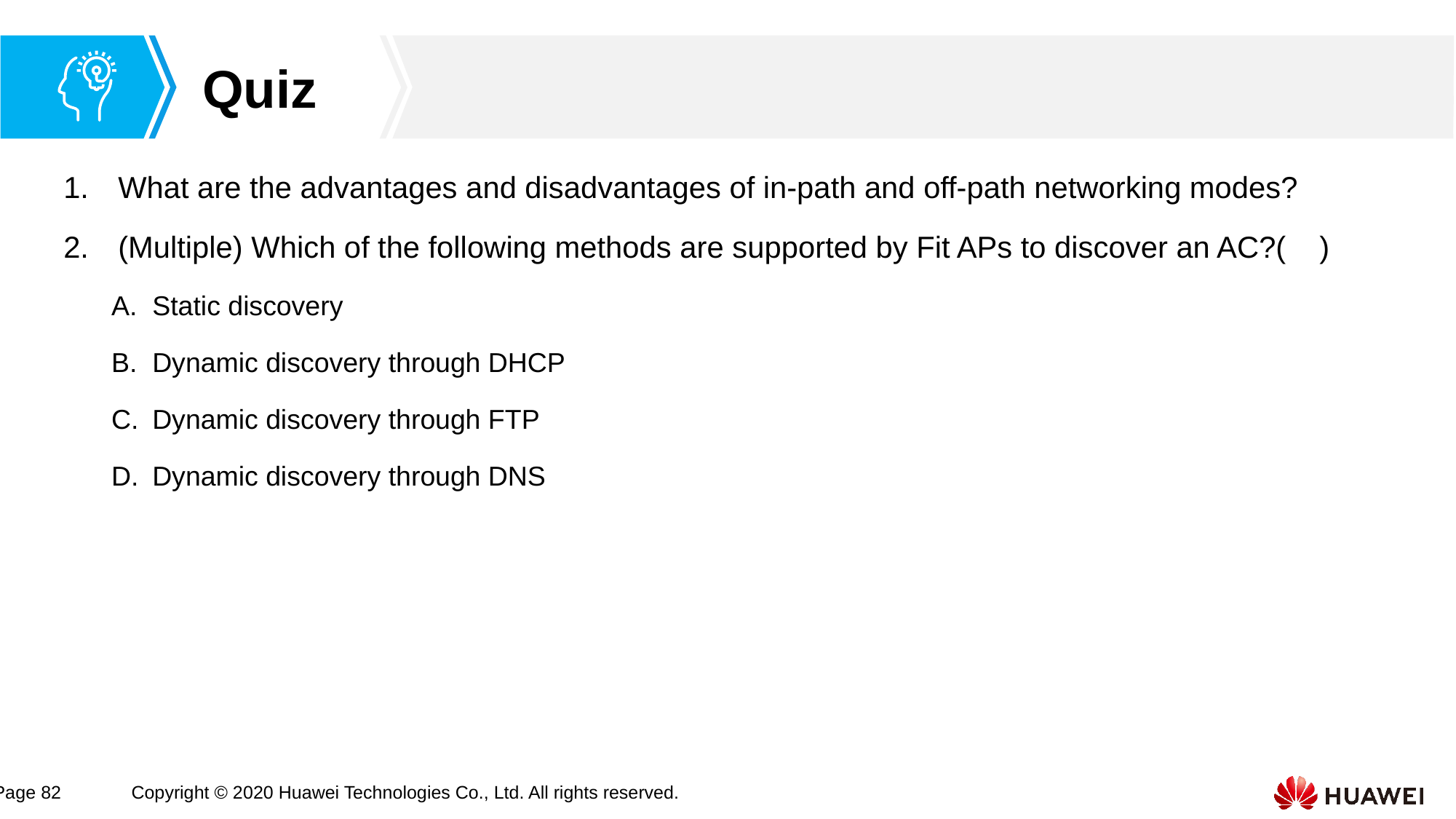

What are the advantages and disadvantages of in-path and off-path networking modes?
(Multiple) Which of the following methods are supported by Fit APs to discover an AC?(    )
Static discovery
Dynamic discovery through DHCP
Dynamic discovery through FTP
Dynamic discovery through DNS